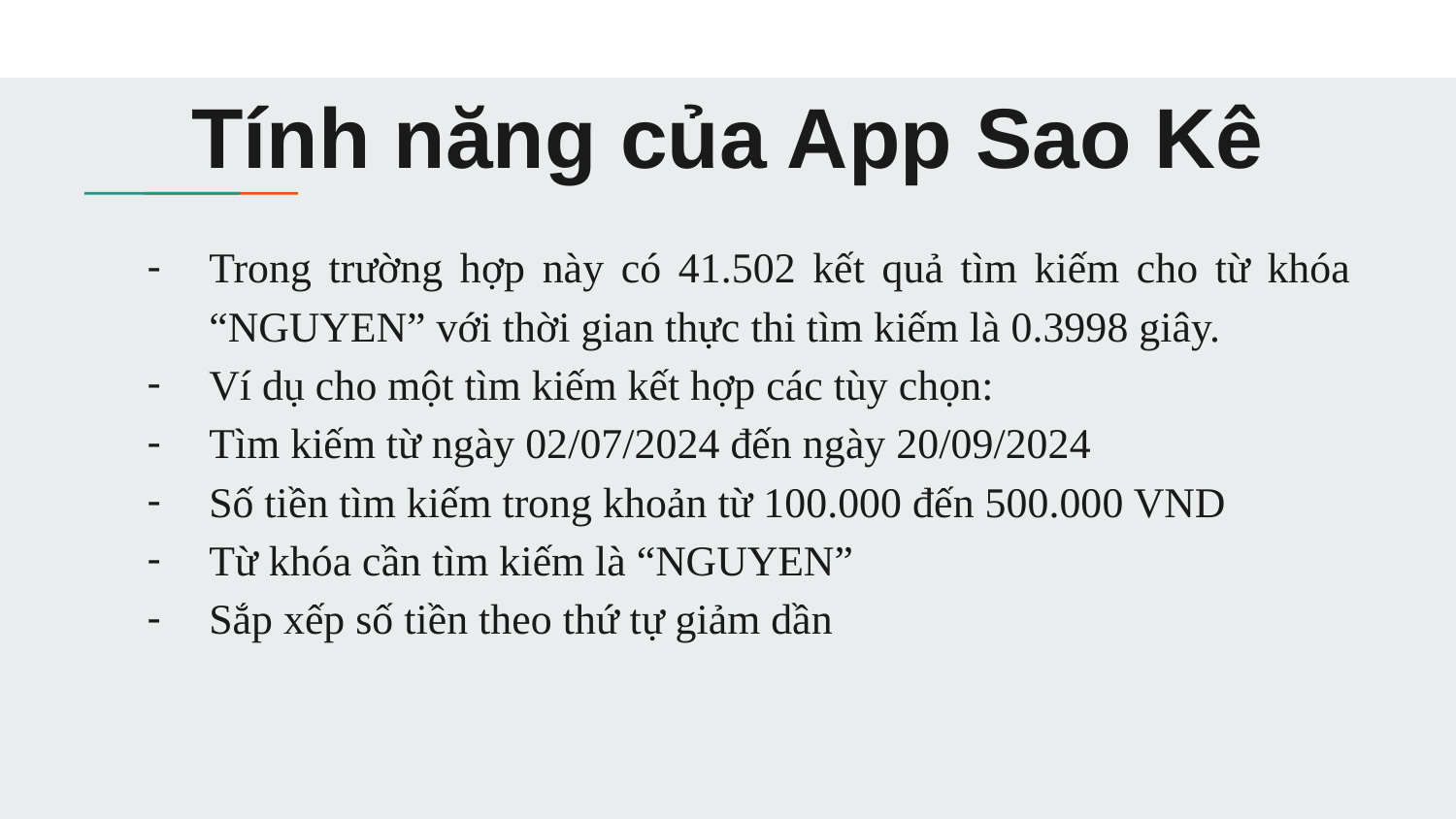

# Tính năng của App Sao Kê
Trong trường hợp này có 41.502 kết quả tìm kiếm cho từ khóa “NGUYEN” với thời gian thực thi tìm kiếm là 0.3998 giây.
Ví dụ cho một tìm kiếm kết hợp các tùy chọn:
Tìm kiếm từ ngày 02/07/2024 đến ngày 20/09/2024
Số tiền tìm kiếm trong khoản từ 100.000 đến 500.000 VND
Từ khóa cần tìm kiếm là “NGUYEN”
Sắp xếp số tiền theo thứ tự giảm dần